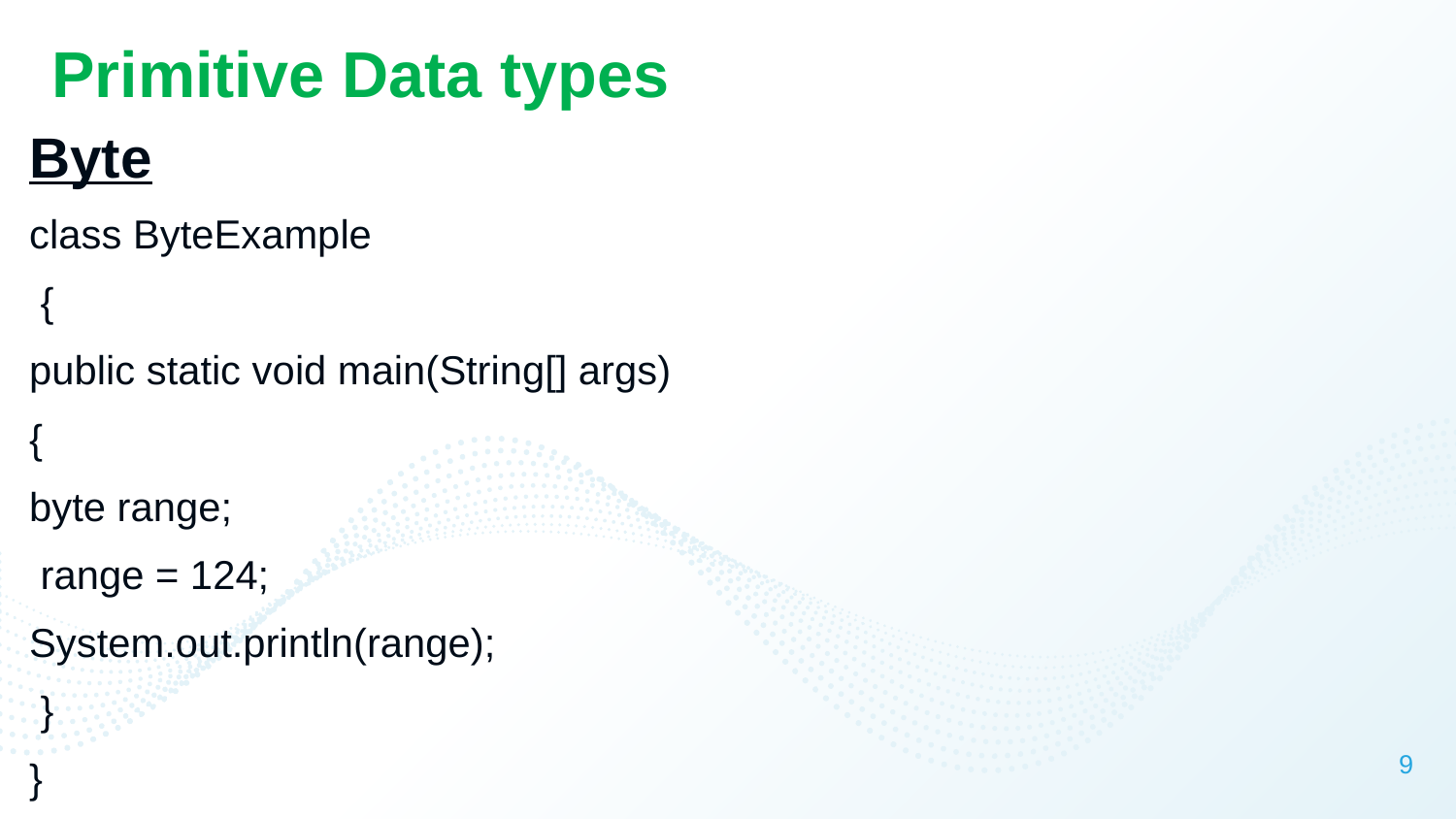

# Primitive Data types
Byte
class ByteExample
 {
public static void main(String[] args)
{
byte range;
 range = 124;
System.out.println(range);
 }
}
9